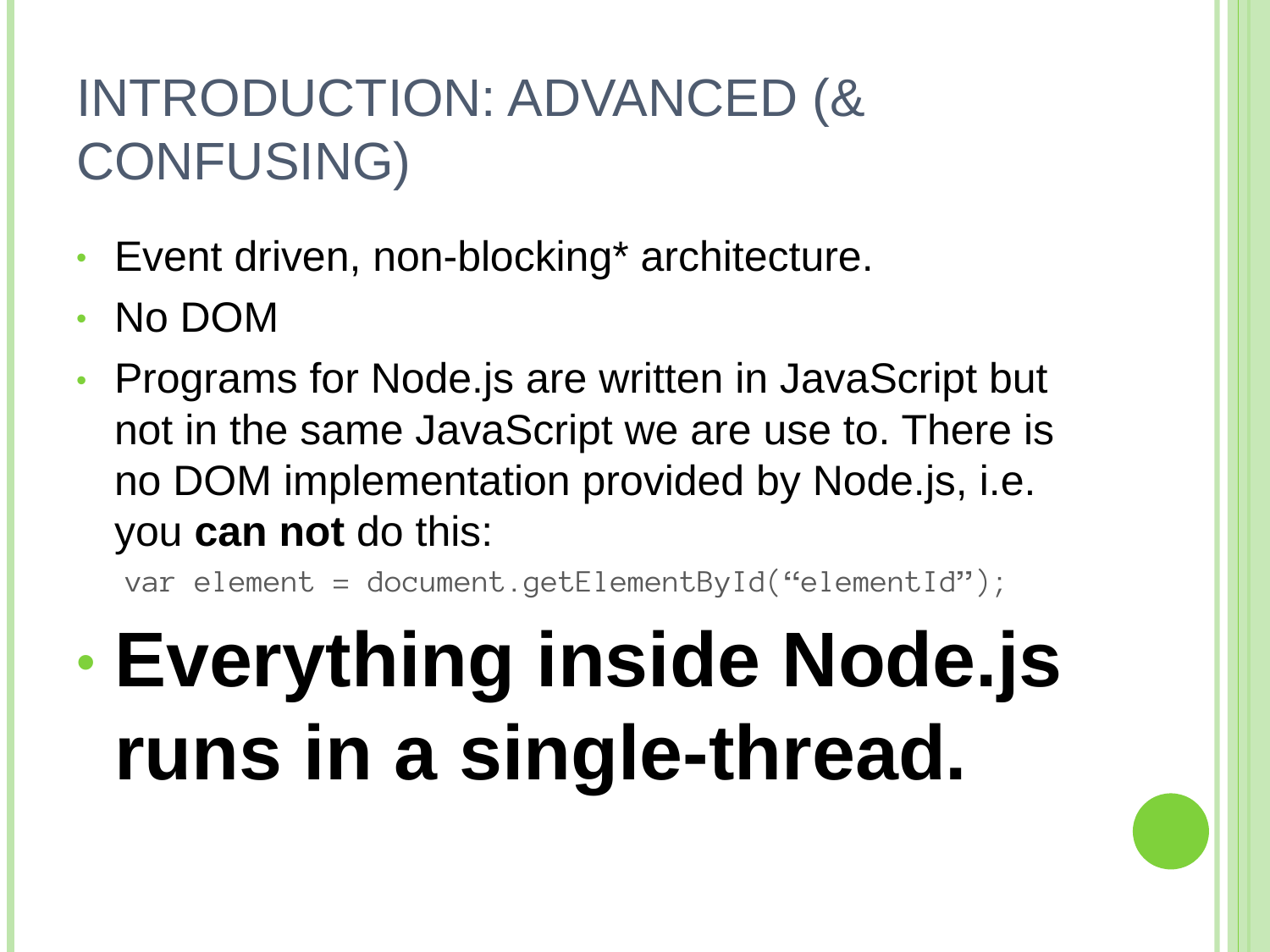

# Introduction: Advanced (& Confusing)
Event driven, non-blocking* architecture.
No DOM
Programs for Node.js are written in JavaScript but not in the same JavaScript we are use to. There is no DOM implementation provided by Node.js, i.e. you can not do this:
var element = document.getElementById(“elementId”);
Everything inside Node.js runs in a single-thread.